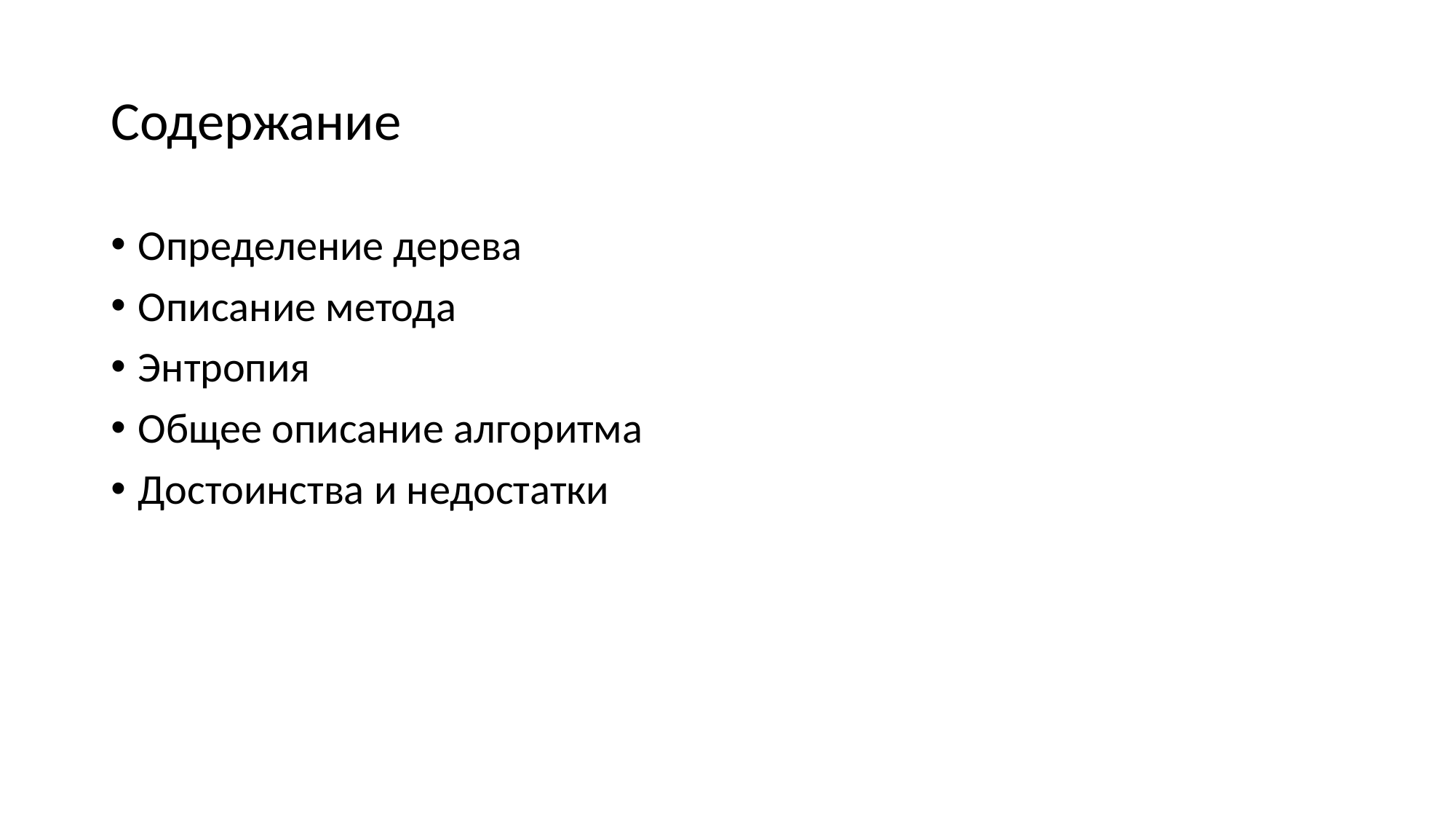

# Содержание
Определение дерева
Описание метода
Энтропия
Общее описание алгоритма
Достоинства и недостатки